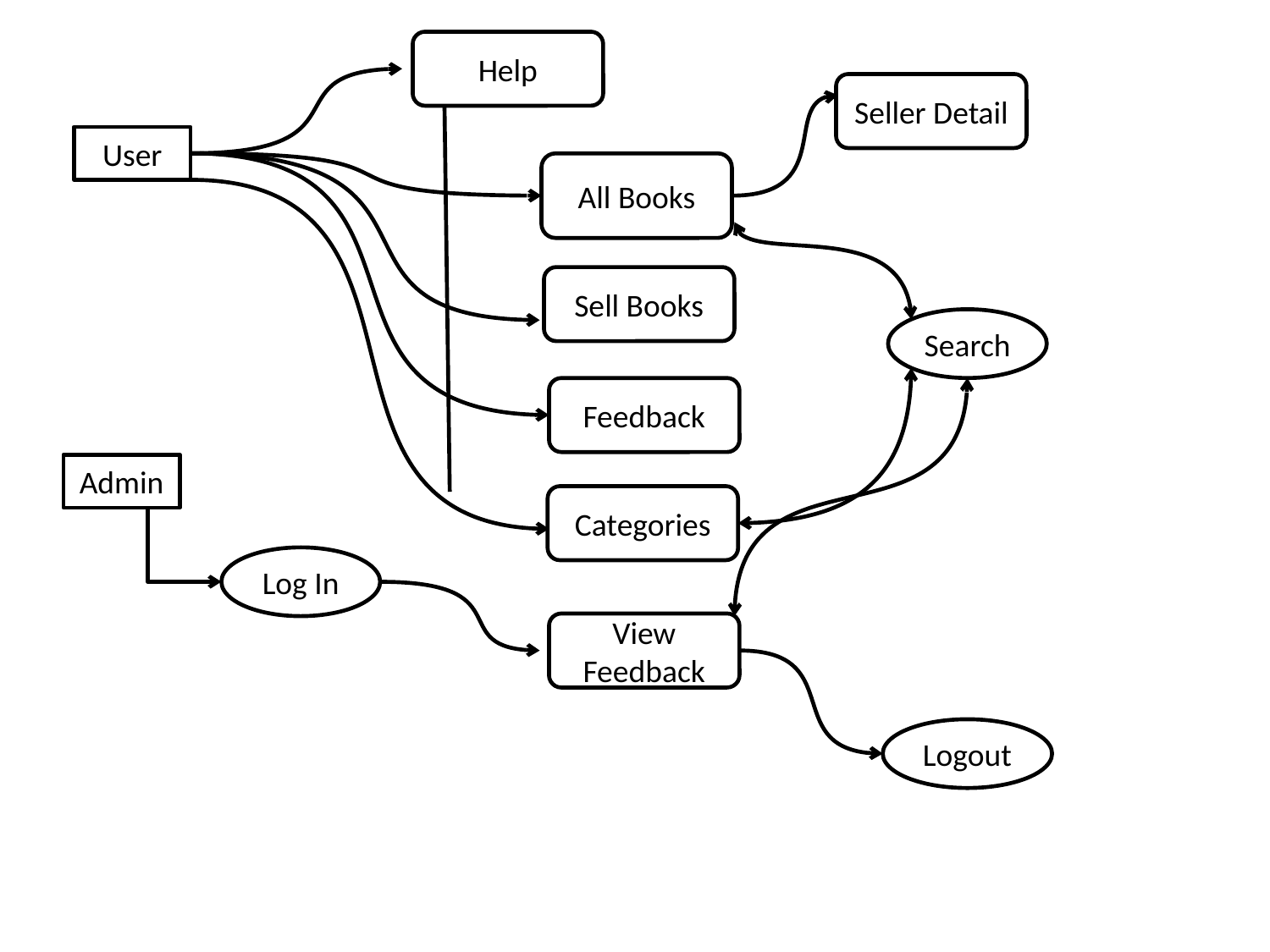

Help
Seller Detail
User
All Books
Sell Books
Search
Feedback
Admin
Categories
Log In
View Feedback
Logout